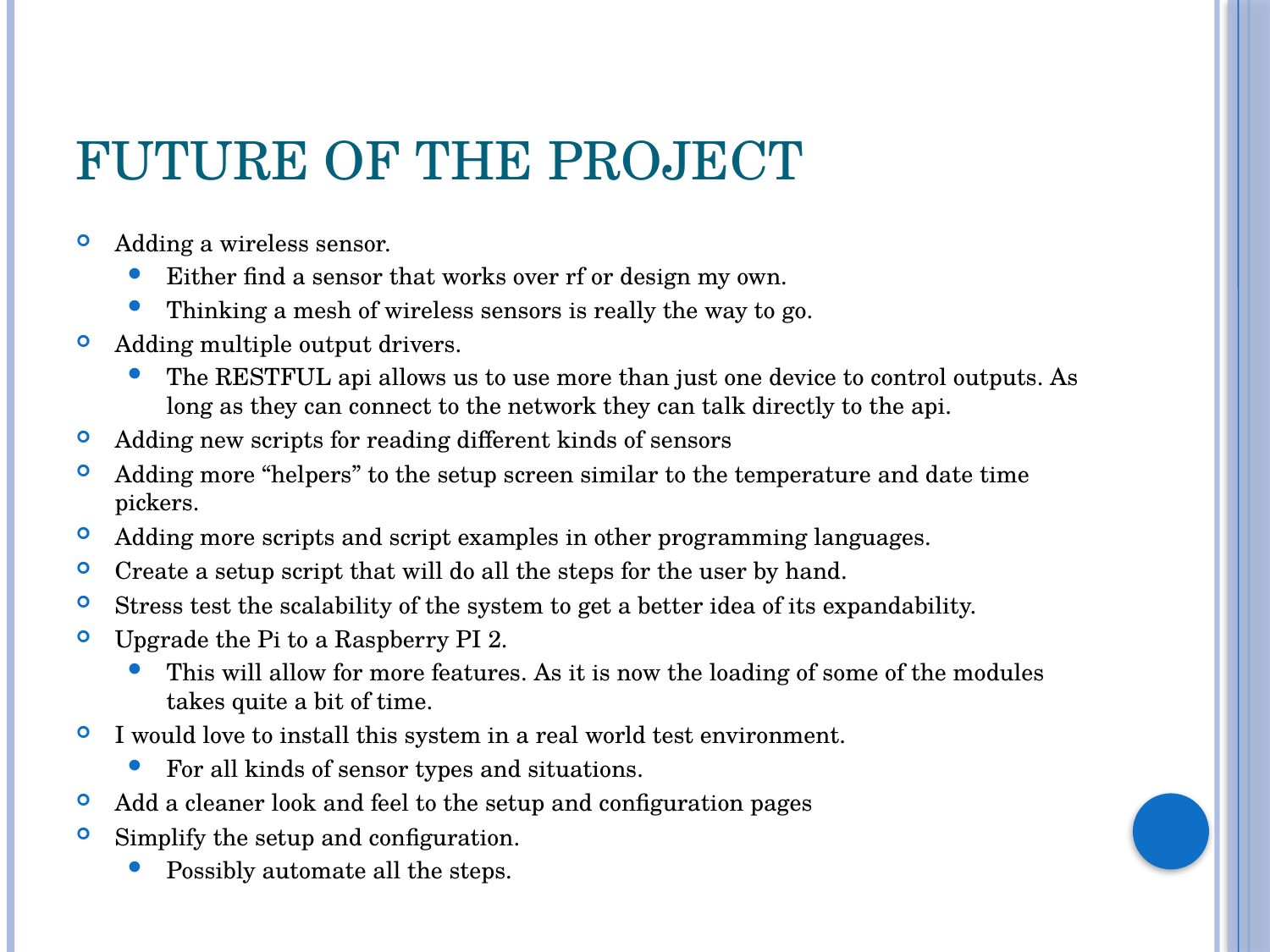

# Future of the project
Adding a wireless sensor.
Either find a sensor that works over rf or design my own.
Thinking a mesh of wireless sensors is really the way to go.
Adding multiple output drivers.
The RESTFUL api allows us to use more than just one device to control outputs. As long as they can connect to the network they can talk directly to the api.
Adding new scripts for reading different kinds of sensors
Adding more “helpers” to the setup screen similar to the temperature and date time pickers.
Adding more scripts and script examples in other programming languages.
Create a setup script that will do all the steps for the user by hand.
Stress test the scalability of the system to get a better idea of its expandability.
Upgrade the Pi to a Raspberry PI 2.
This will allow for more features. As it is now the loading of some of the modules takes quite a bit of time.
I would love to install this system in a real world test environment.
For all kinds of sensor types and situations.
Add a cleaner look and feel to the setup and configuration pages
Simplify the setup and configuration.
Possibly automate all the steps.